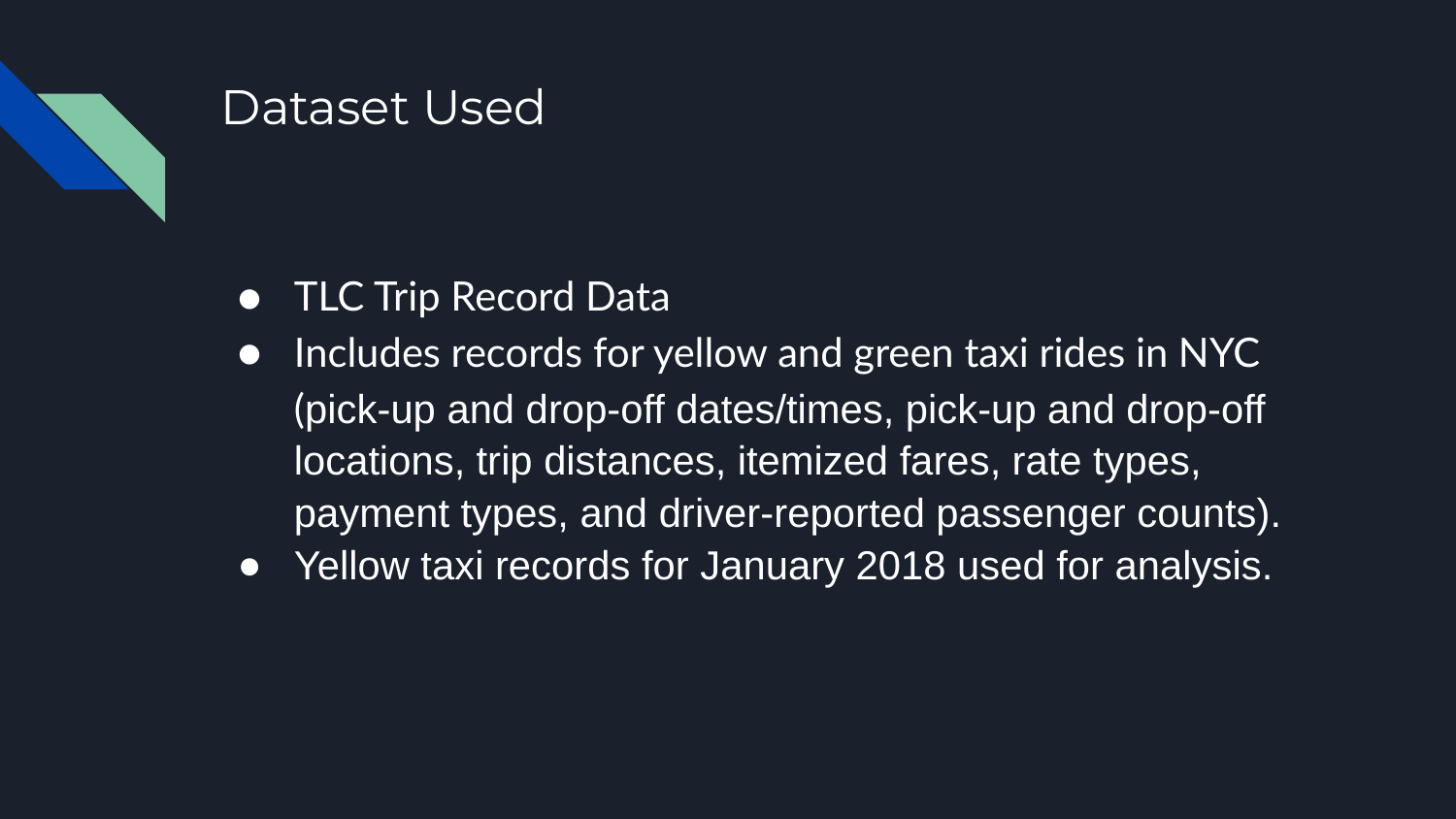

# Dataset Used
TLC Trip Record Data
Includes records for yellow and green taxi rides in NYC (pick-up and drop-off dates/times, pick-up and drop-off locations, trip distances, itemized fares, rate types, payment types, and driver-reported passenger counts).
Yellow taxi records for January 2018 used for analysis.